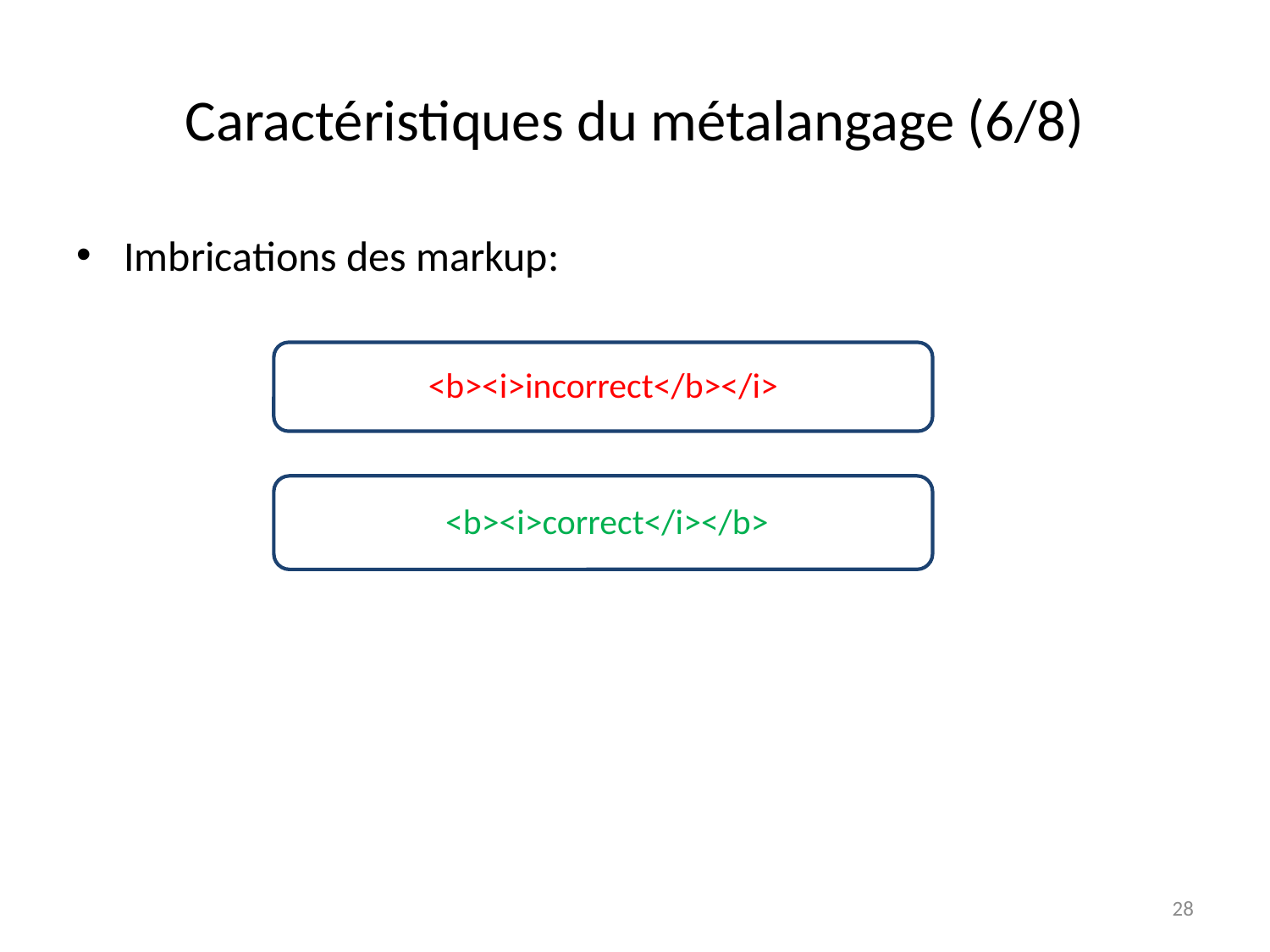

# Caractéristiques du métalangage (6/8)
<b><i>incorrect</b></i>

 <b><i>correct</i></b>

Imbrications des markup:
28